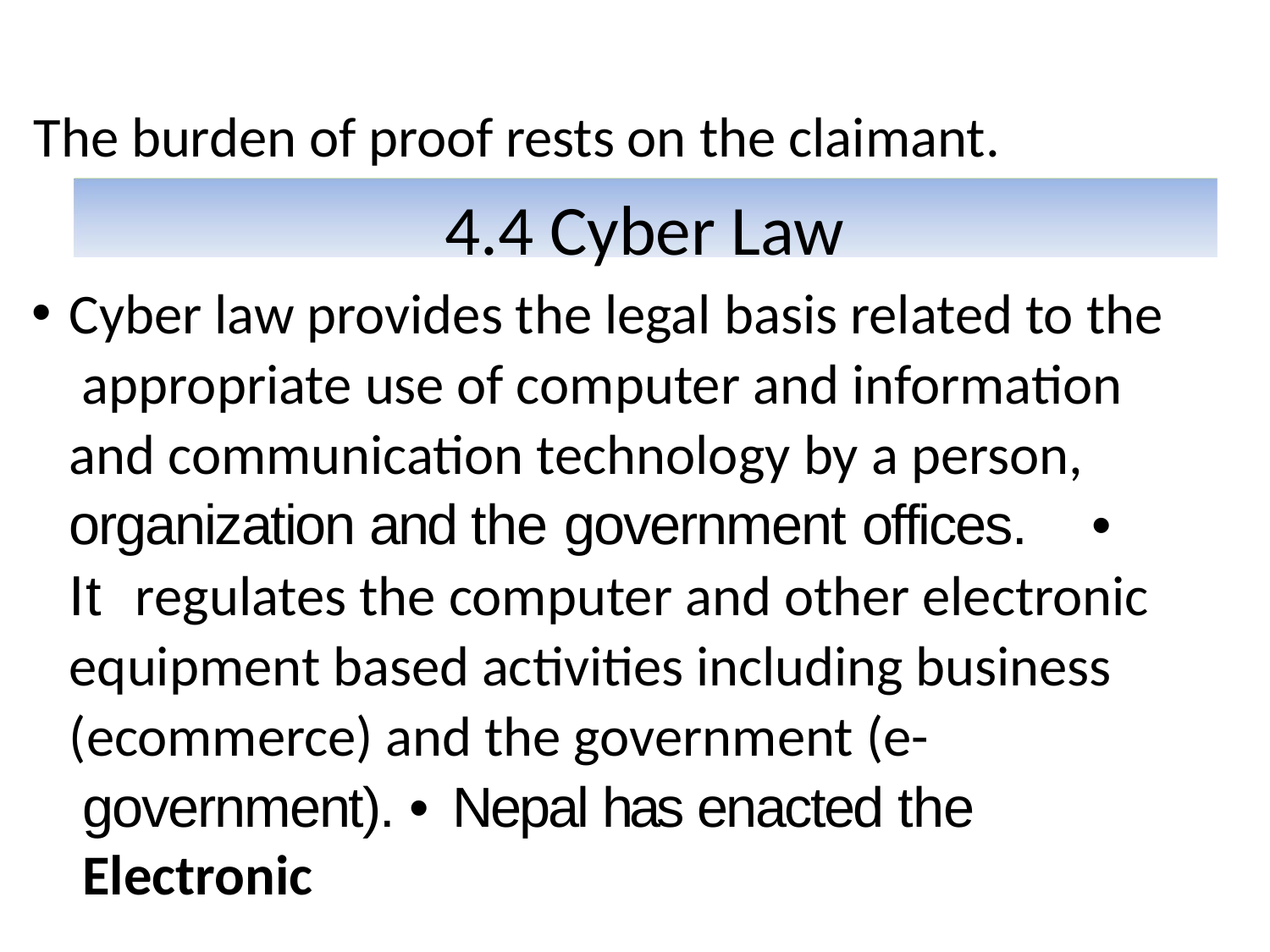

# The burden of proof rests on the claimant.
4.4 Cyber Law
Cyber law provides the legal basis related to the  appropriate use of computer and information  and communication technology by a person,  organization and the government offices.	• It  regulates the computer and other electronic  equipment based activities including business  (ecommerce) and the government (e-
government). • Nepal has enacted the Electronic